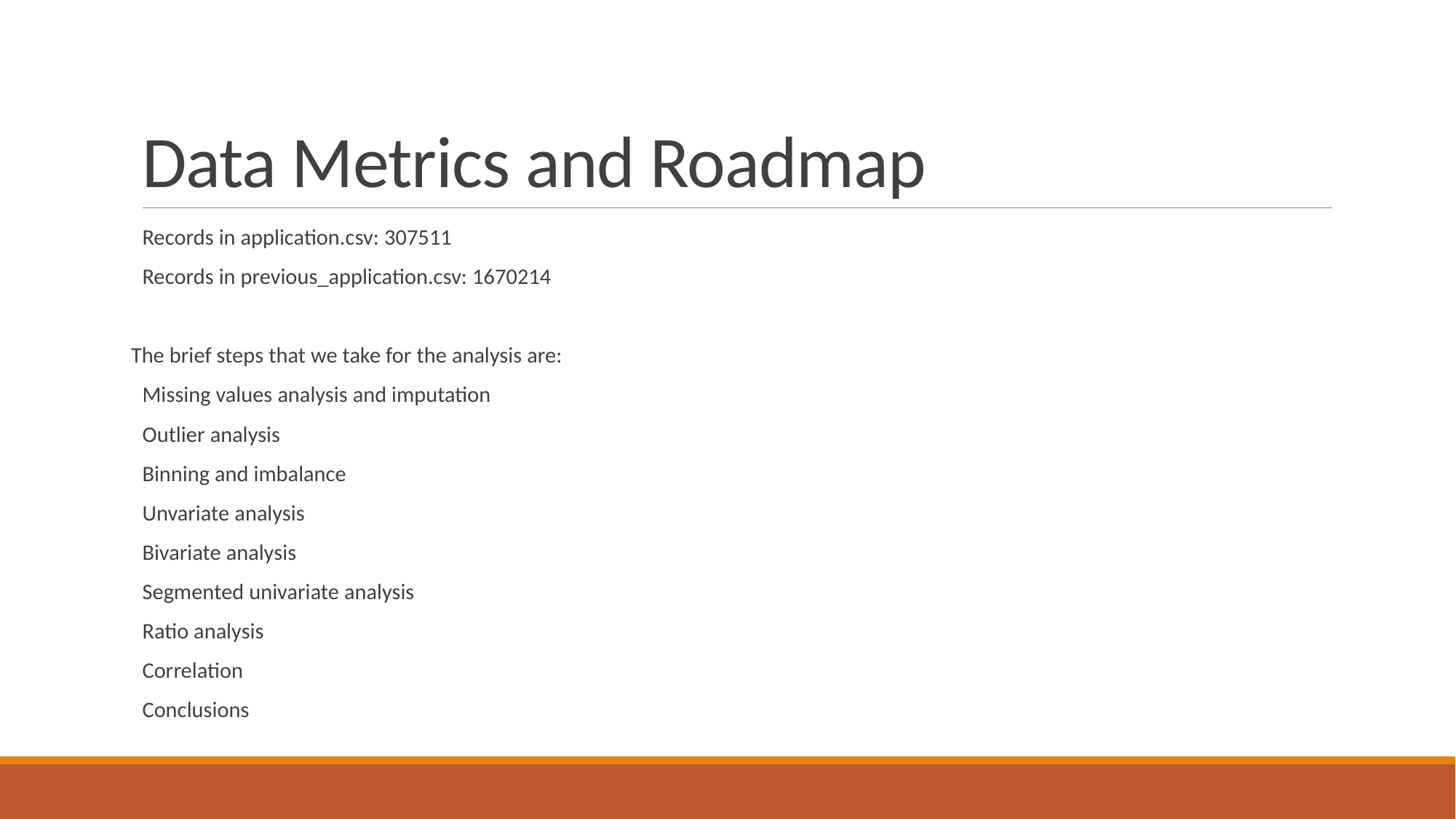

# Data Metrics and Roadmap
Records in application.csv: 307511
Records in previous_application.csv: 1670214

The brief steps that we take for the analysis are:
Missing values analysis and imputation
Outlier analysis
Binning and imbalance
Unvariate analysis
Bivariate analysis
Segmented univariate analysis
Ratio analysis
Correlation
Conclusions